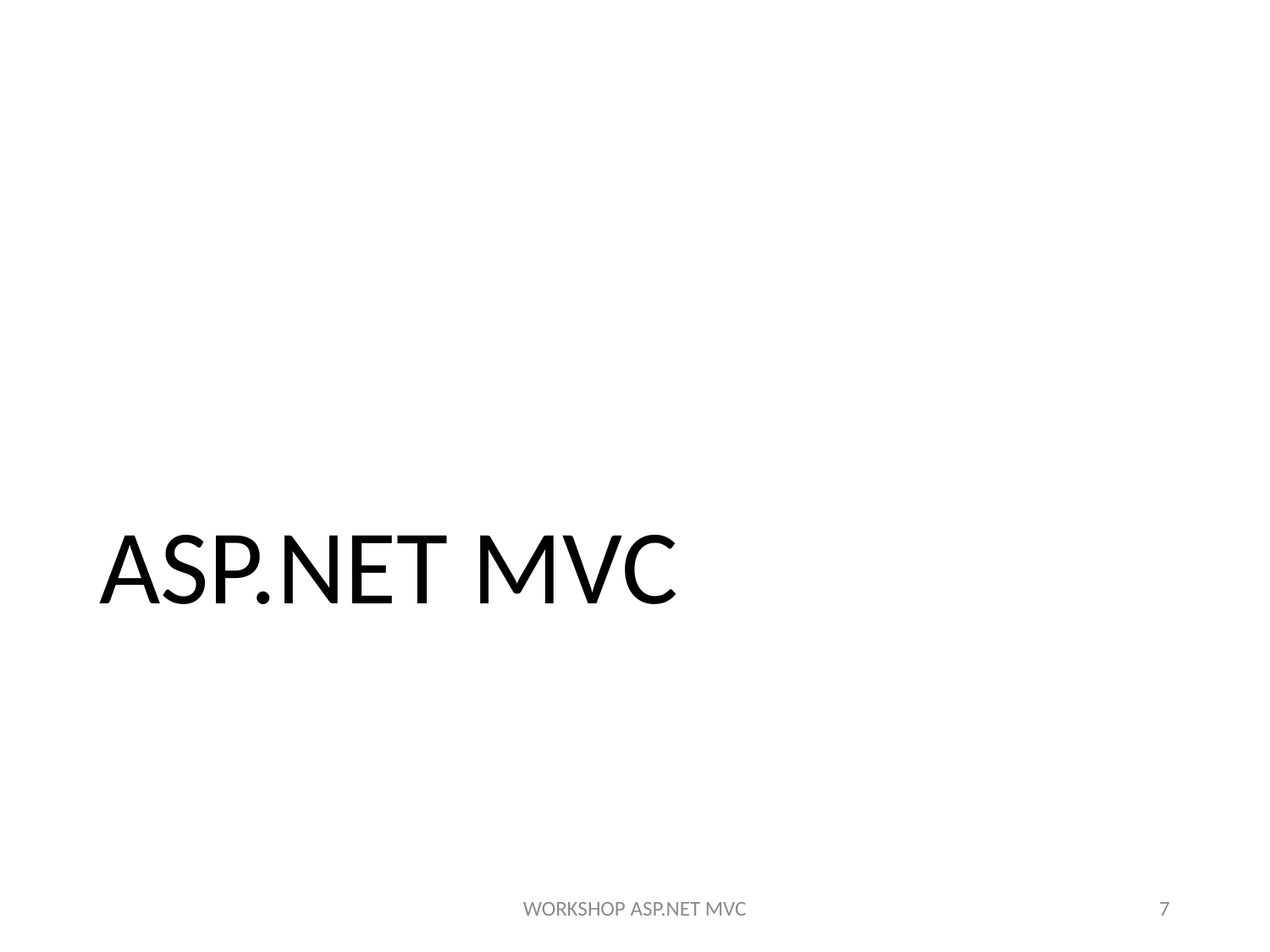

# ASP.NET MVC

WORKSHOP ASP.NET MVC
7